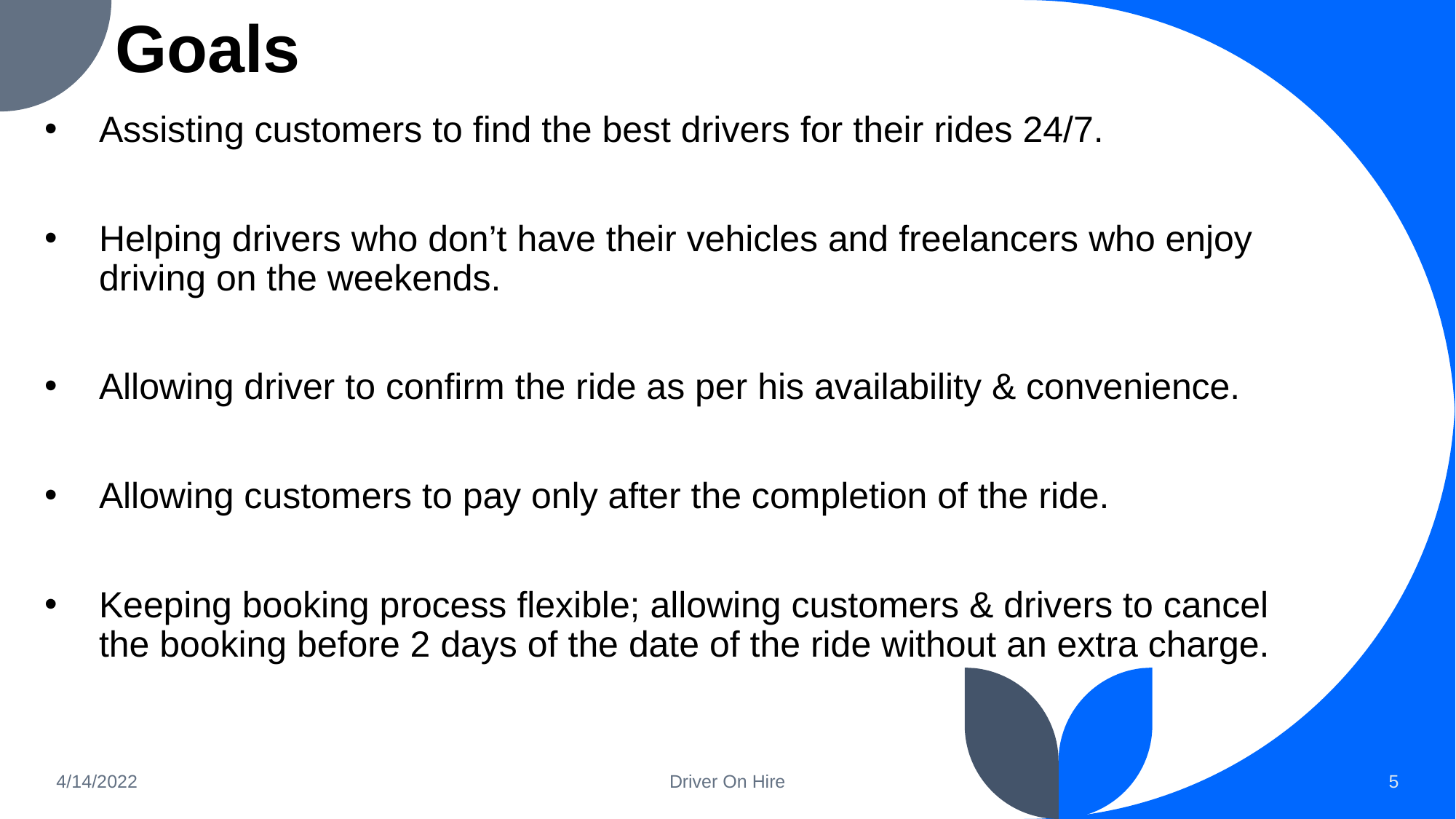

Goals
Assisting customers to find the best drivers for their rides 24/7.

Helping drivers who don’t have their vehicles and freelancers who enjoy driving on the weekends.

Allowing driver to confirm the ride as per his availability & convenience.

Allowing customers to pay only after the completion of the ride.

Keeping booking process flexible; allowing customers & drivers to cancel the booking before 2 days of the date of the ride without an extra charge.

4/14/2022
Driver On Hire
5